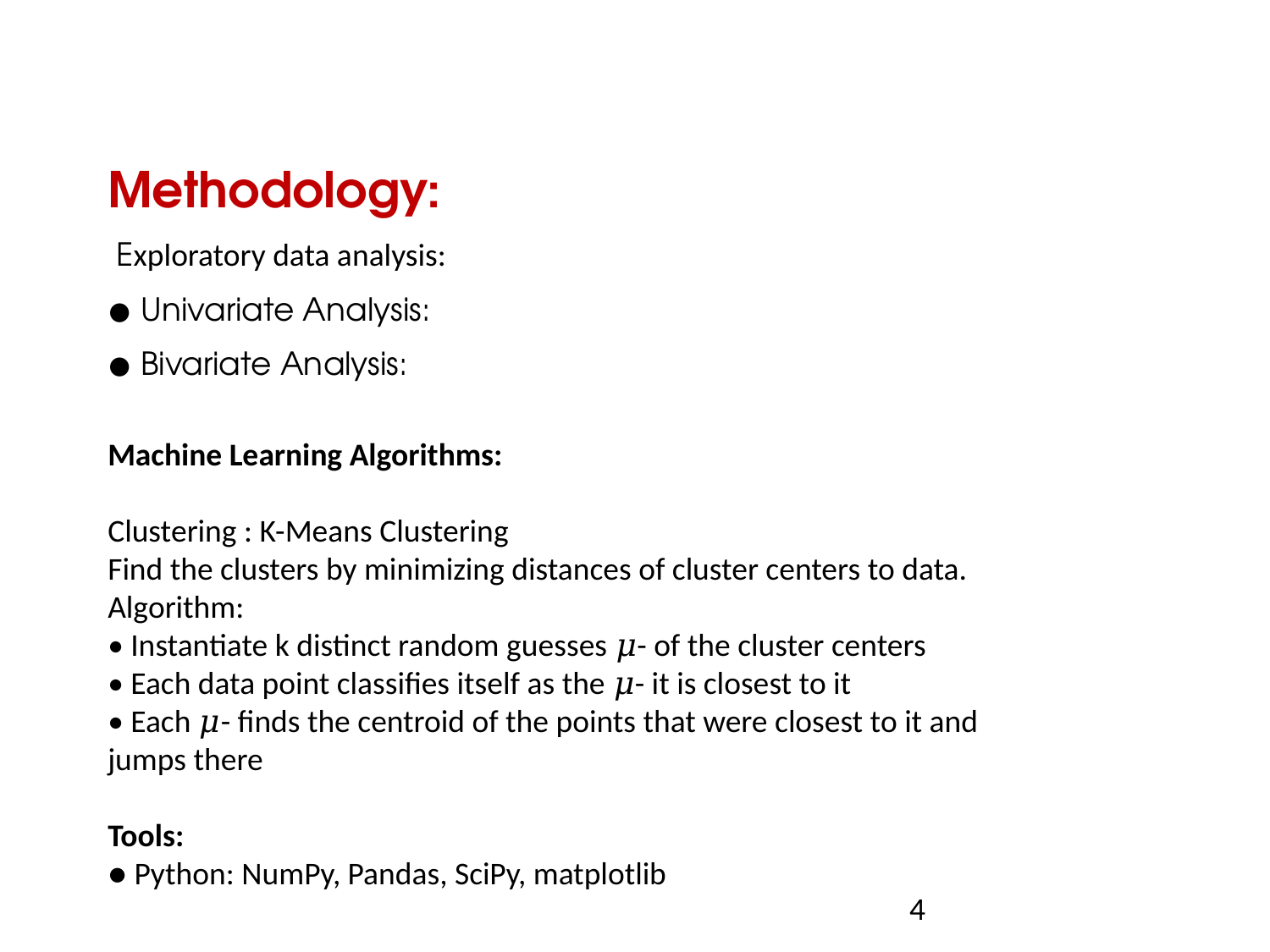

Methodology:
 Exploratory data analysis:
● Univariate Analysis:
● Bivariate Analysis:

Machine Learning Algorithms:

Clustering : K-Means Clustering
Find the clusters by minimizing distances of cluster centers to data.
Algorithm:
• Instantiate k distinct random guesses 𝜇- of the cluster centers
• Each data point classifies itself as the 𝜇- it is closest to it
• Each 𝜇- finds the centroid of the points that were closest to it and
jumps there

Tools:
● Python: NumPy, Pandas, SciPy, matplotlib

4